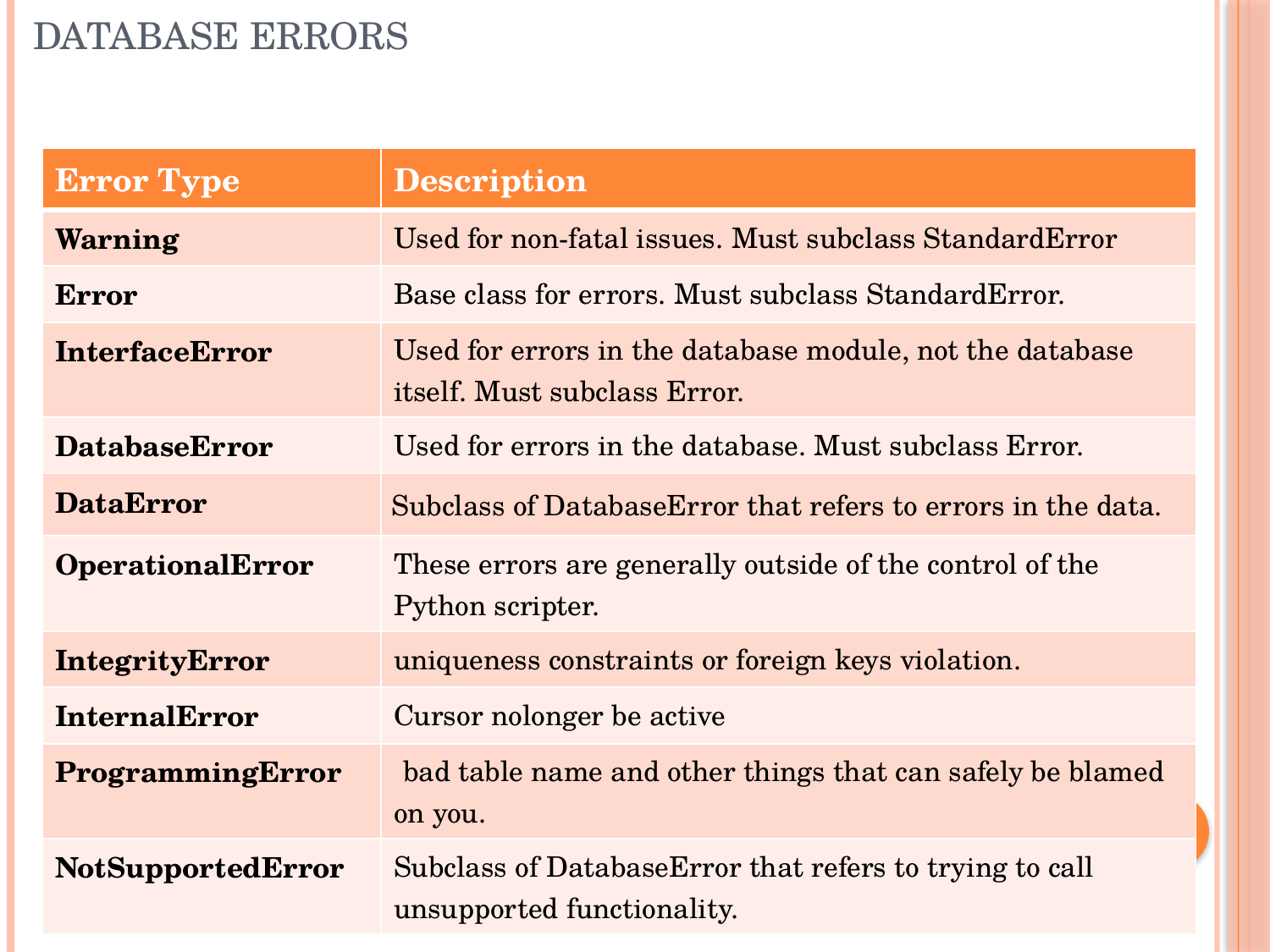

# Database Errors
| Error Type | Description |
| --- | --- |
| Warning | Used for non-fatal issues. Must subclass StandardError |
| Error | Base class for errors. Must subclass StandardError. |
| InterfaceError | Used for errors in the database module, not the database itself. Must subclass Error. |
| DatabaseError | Used for errors in the database. Must subclass Error. |
| DataError | Subclass of DatabaseError that refers to errors in the data. |
| OperationalError | These errors are generally outside of the control of the Python scripter. |
| IntegrityError | uniqueness constraints or foreign keys violation. |
| InternalError | Cursor nolonger be active |
| ProgrammingError | bad table name and other things that can safely be blamed on you. |
| NotSupportedError | Subclass of DatabaseError that refers to trying to call unsupported functionality. |